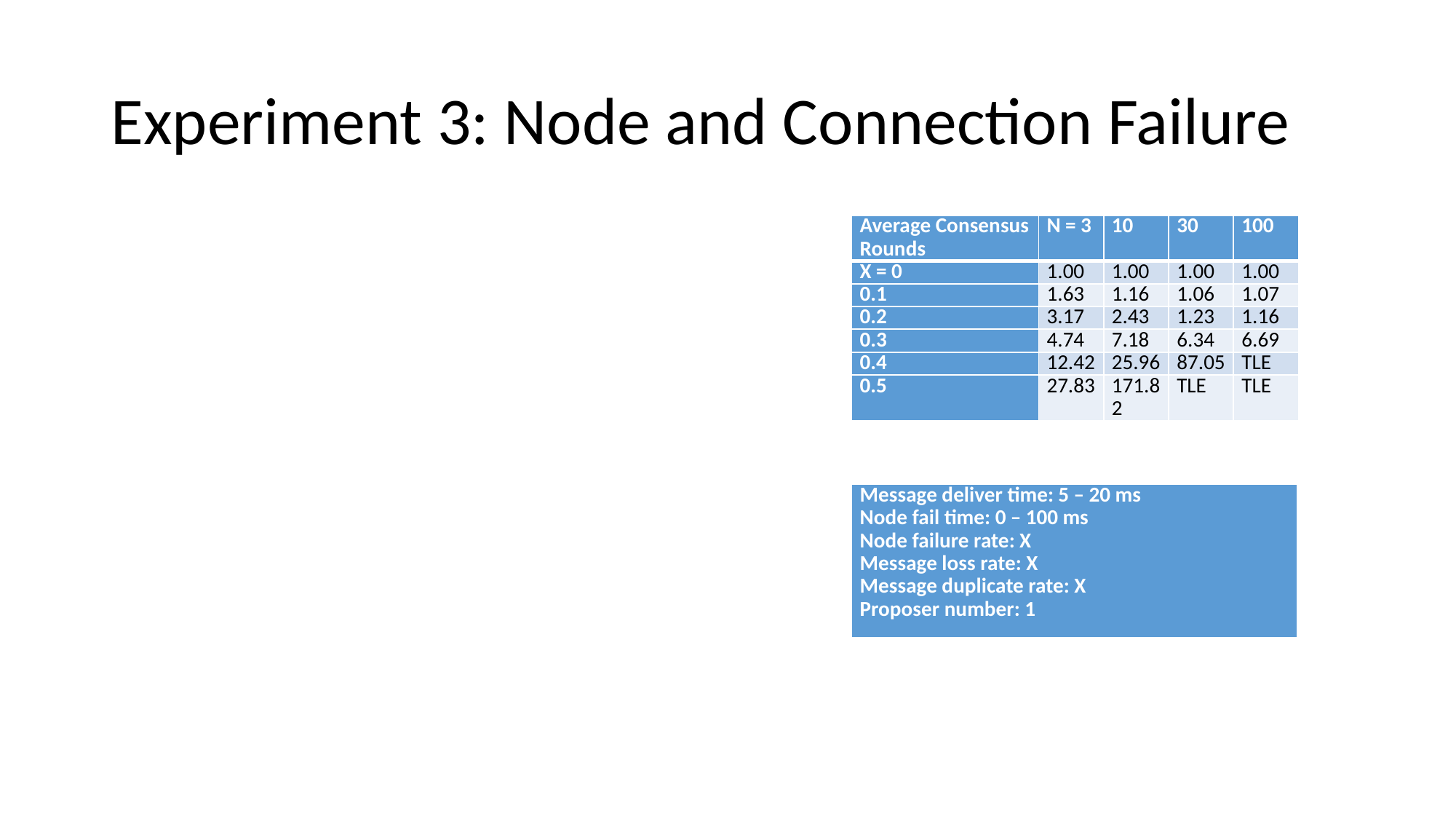

# Experiment 3: Node and Connection Failure
| Average Consensus Rounds | N = 3 | 10 | 30 | 100 |
| --- | --- | --- | --- | --- |
| X = 0 | 1.00 | 1.00 | 1.00 | 1.00 |
| 0.1 | 1.63 | 1.16 | 1.06 | 1.07 |
| 0.2 | 3.17 | 2.43 | 1.23 | 1.16 |
| 0.3 | 4.74 | 7.18 | 6.34 | 6.69 |
| 0.4 | 12.42 | 25.96 | 87.05 | TLE |
| 0.5 | 27.83 | 171.82 | TLE | TLE |
| Message deliver time: 5 – 20 ms Node fail time: 0 – 100 ms Node failure rate: X Message loss rate: X Message duplicate rate: X Proposer number: 1 |
| --- |